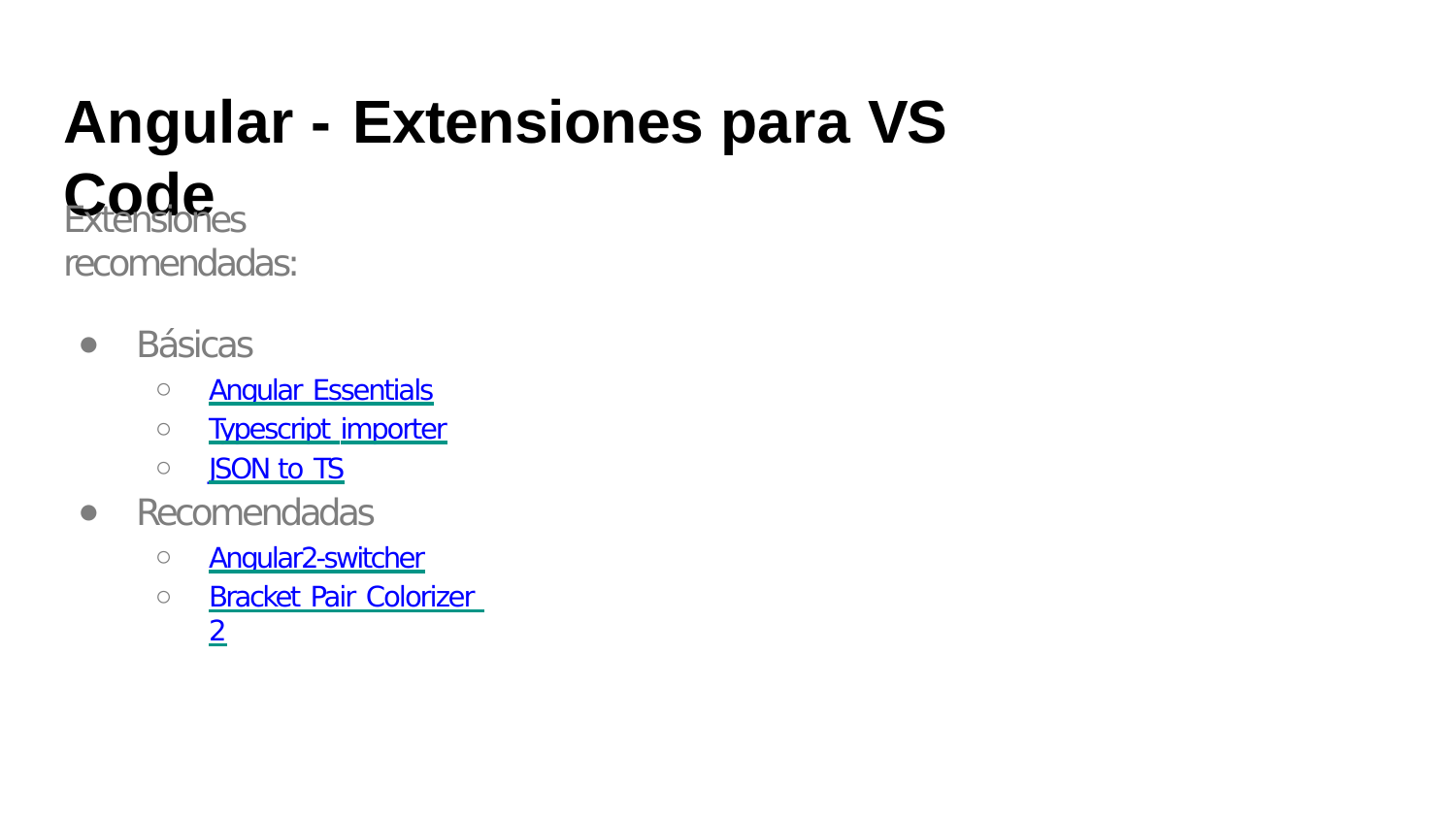

# Angular - Extensiones para VS Code
Extensiones recomendadas:
Básicas
Angular Essentials
Typescript importer
JSON to TS
Recomendadas
Angular2-switcher
Bracket Pair Colorizer 2